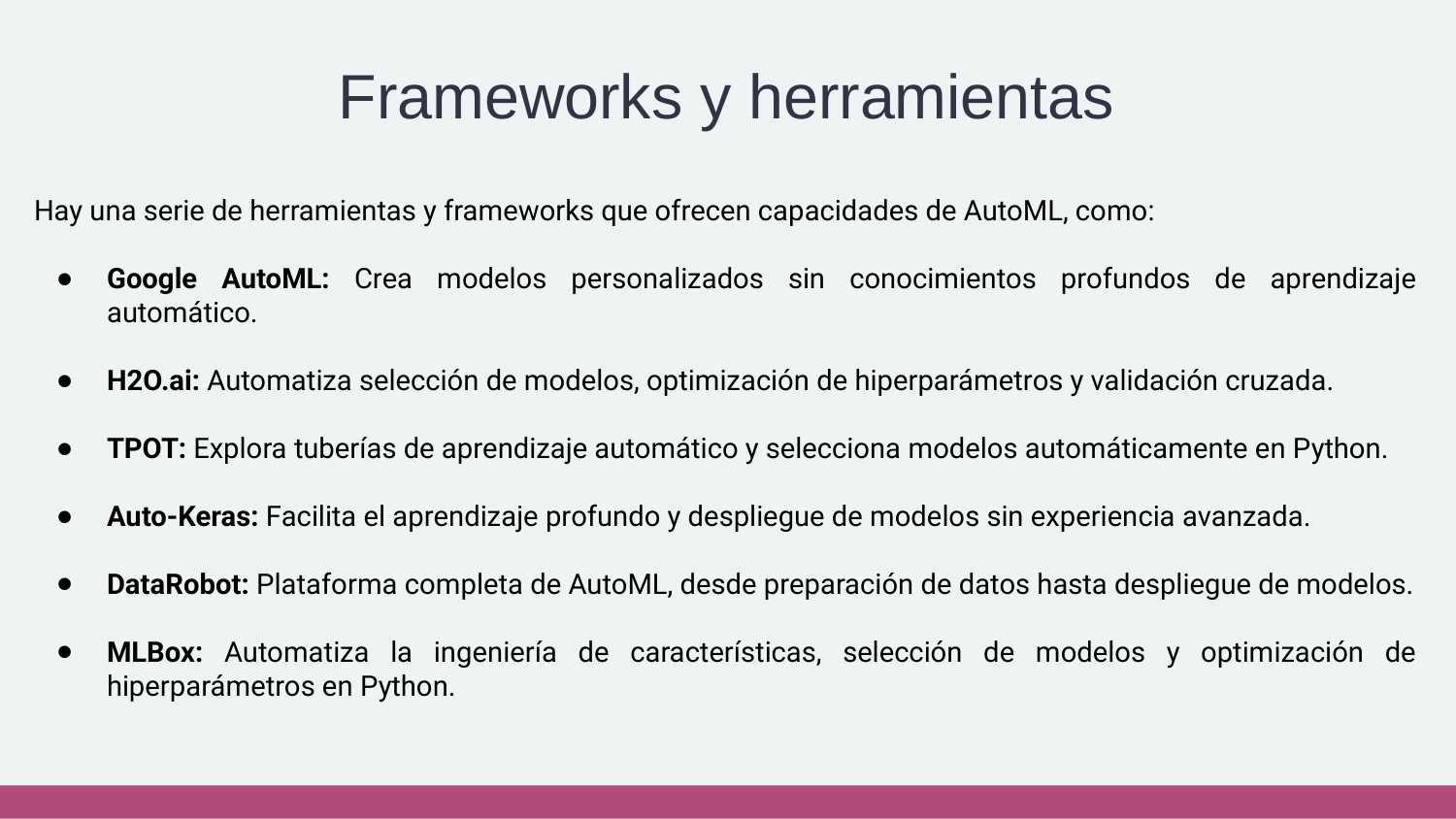

# Frameworks y herramientas
Hay una serie de herramientas y frameworks que ofrecen capacidades de AutoML, como:

Google AutoML: Crea modelos personalizados sin conocimientos profundos de aprendizaje automático.

H2O.ai: Automatiza selección de modelos, optimización de hiperparámetros y validación cruzada.

TPOT: Explora tuberías de aprendizaje automático y selecciona modelos automáticamente en Python.

Auto-Keras: Facilita el aprendizaje profundo y despliegue de modelos sin experiencia avanzada.

DataRobot: Plataforma completa de AutoML, desde preparación de datos hasta despliegue de modelos.

MLBox: Automatiza la ingeniería de características, selección de modelos y optimización de hiperparámetros en Python.